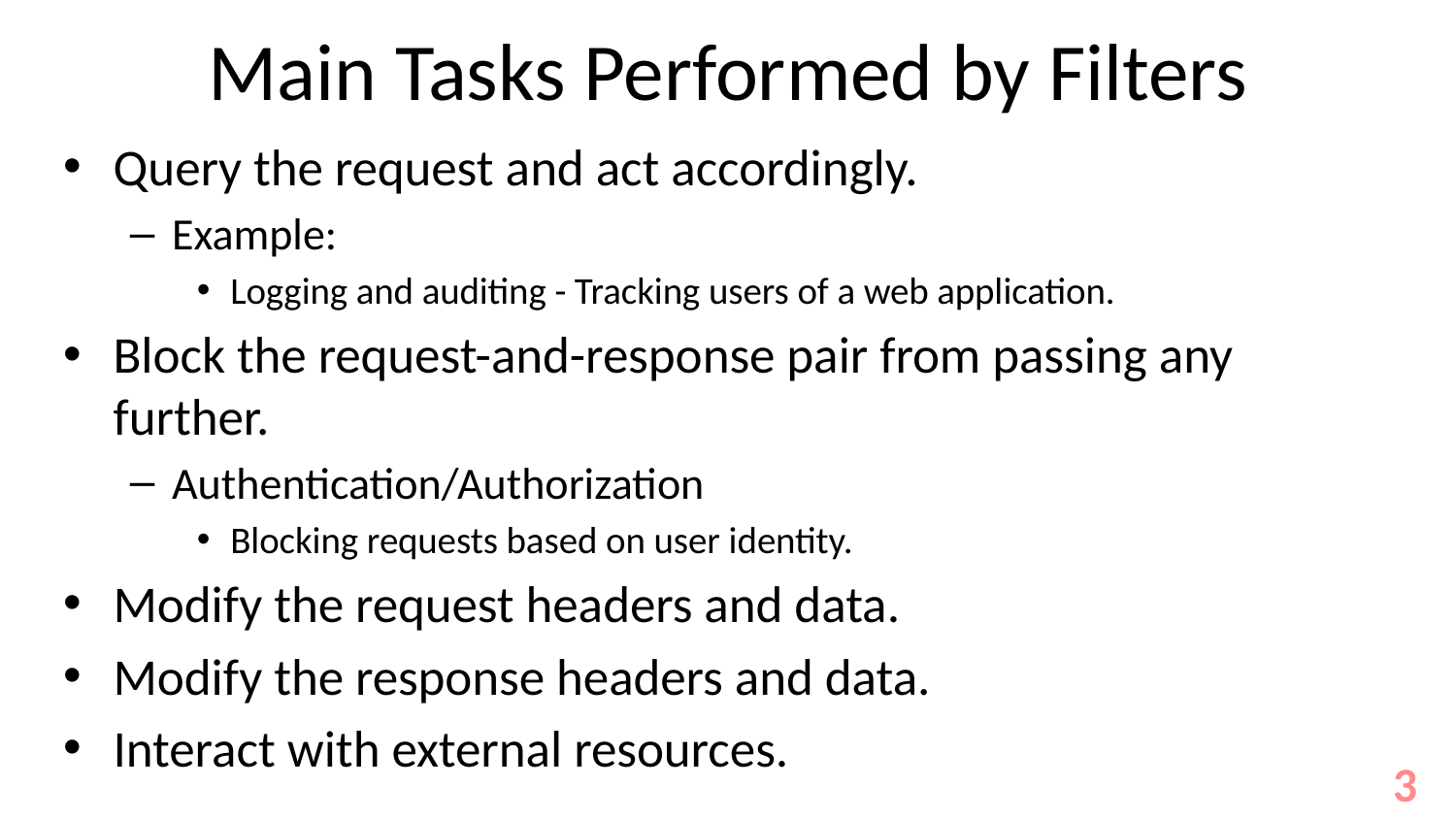

# Main Tasks Performed by Filters
Query the request and act accordingly.
Example:
Logging and auditing - Tracking users of a web application.
Block the request-and-response pair from passing any further.
Authentication/Authorization
Blocking requests based on user identity.
Modify the request headers and data.
Modify the response headers and data.
Interact with external resources.
3